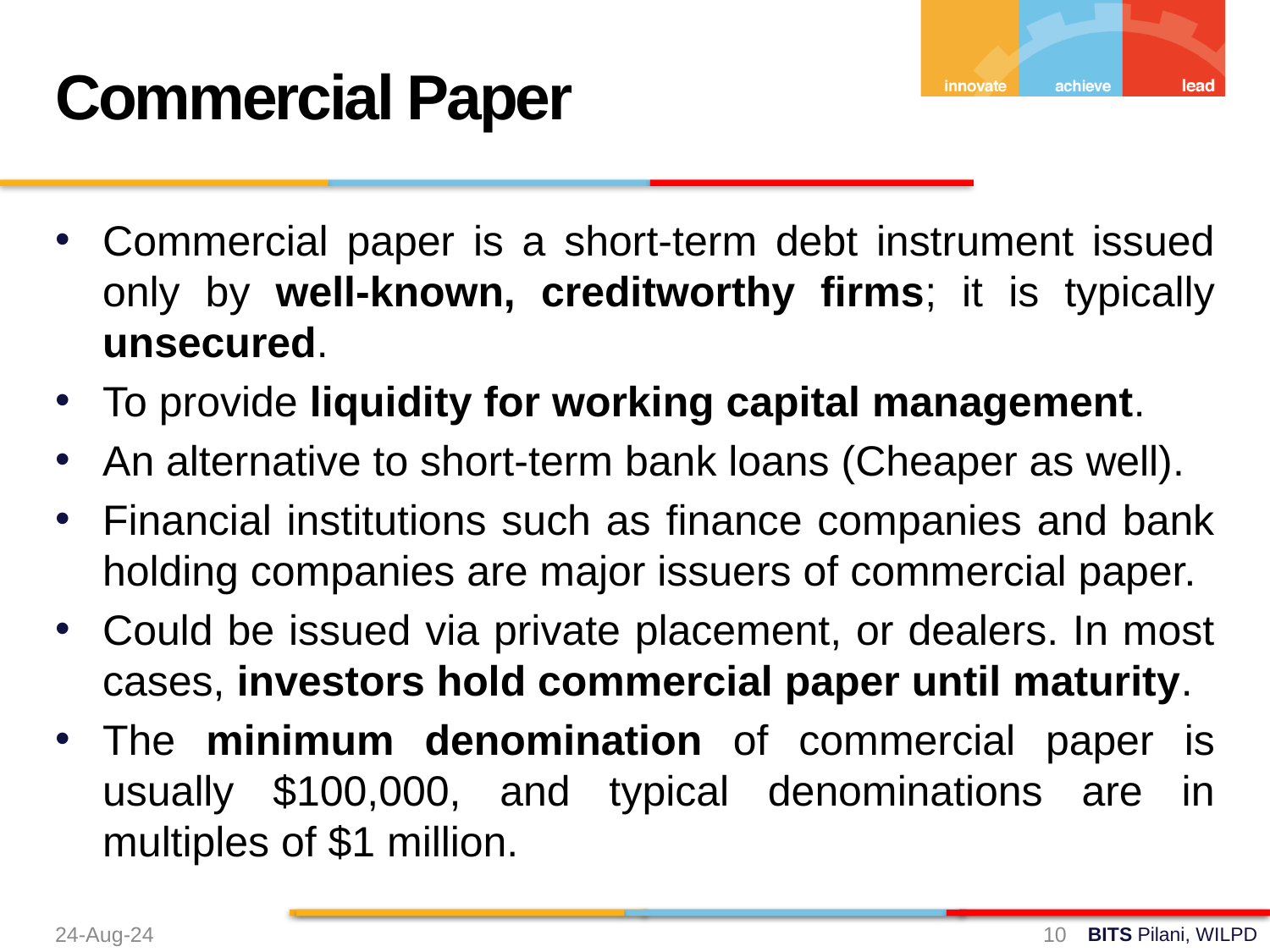

Commercial Paper
Commercial paper is a short-term debt instrument issued only by well-known, creditworthy firms; it is typically unsecured.
To provide liquidity for working capital management.
An alternative to short-term bank loans (Cheaper as well).
Financial institutions such as finance companies and bank holding companies are major issuers of commercial paper.
Could be issued via private placement, or dealers. In most cases, investors hold commercial paper until maturity.
The minimum denomination of commercial paper is usually $100,000, and typical denominations are in multiples of $1 million.

24-Aug-24
10